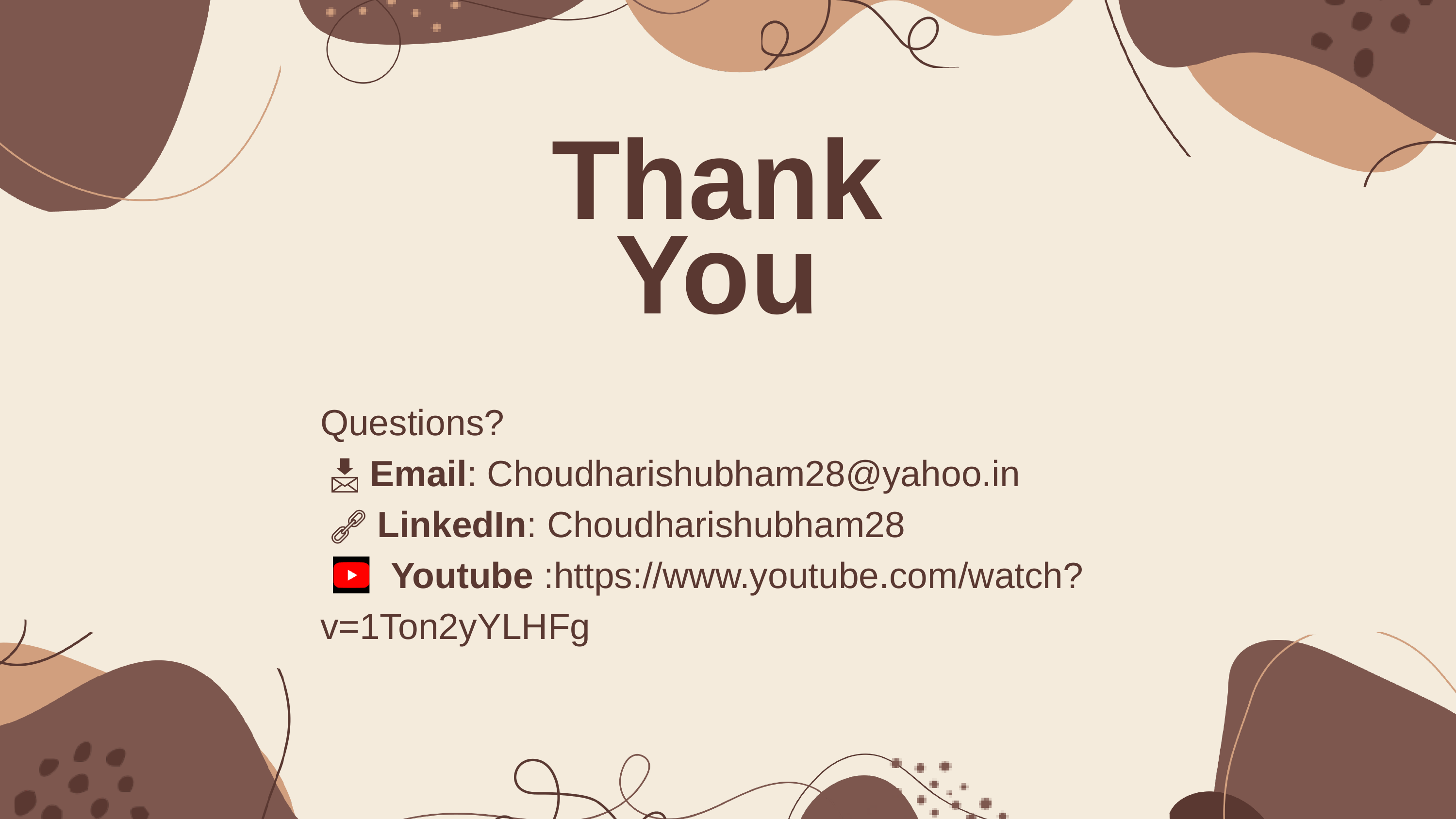

Thank
You
Questions?
 📩 Email: Choudharishubham28@yahoo.in
 🔗 LinkedIn: Choudharishubham28
       Youtube :https://www.youtube.com/watch?v=1Ton2yYLHFg